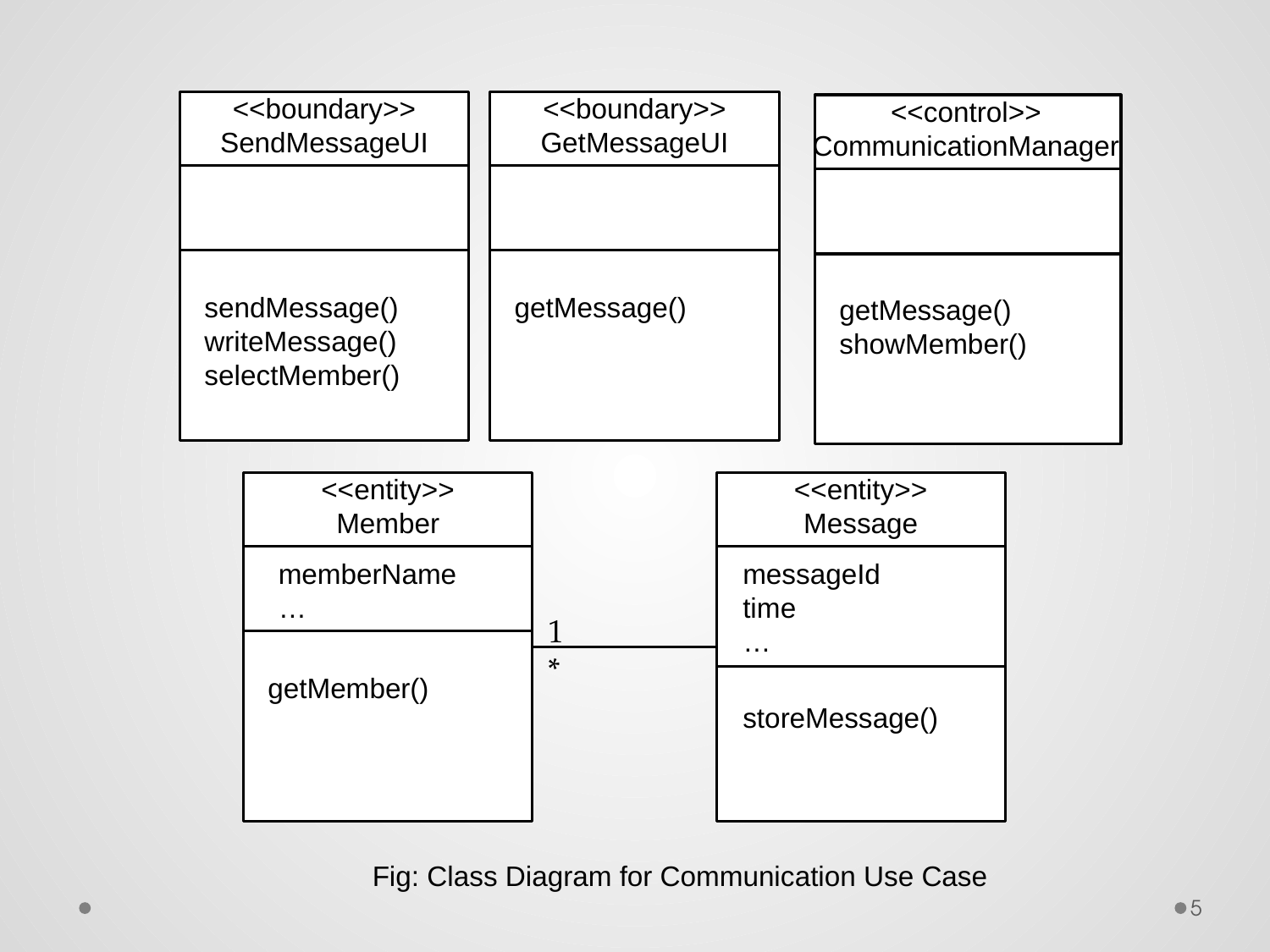

<<boundary>>
SendMessageUI
<<boundary>>
GetMessageUI
<<control>>
CommunicationManager

sendMessage()
writeMessage()
selectMember()
getMessage()
getMessage()
showMember()
<<entity>>
Member
<<entity>>
Message

memberName
…
messageId
time
…
1               *
getMember()
storeMessage()
Fig: Class Diagram for Communication Use Case
5